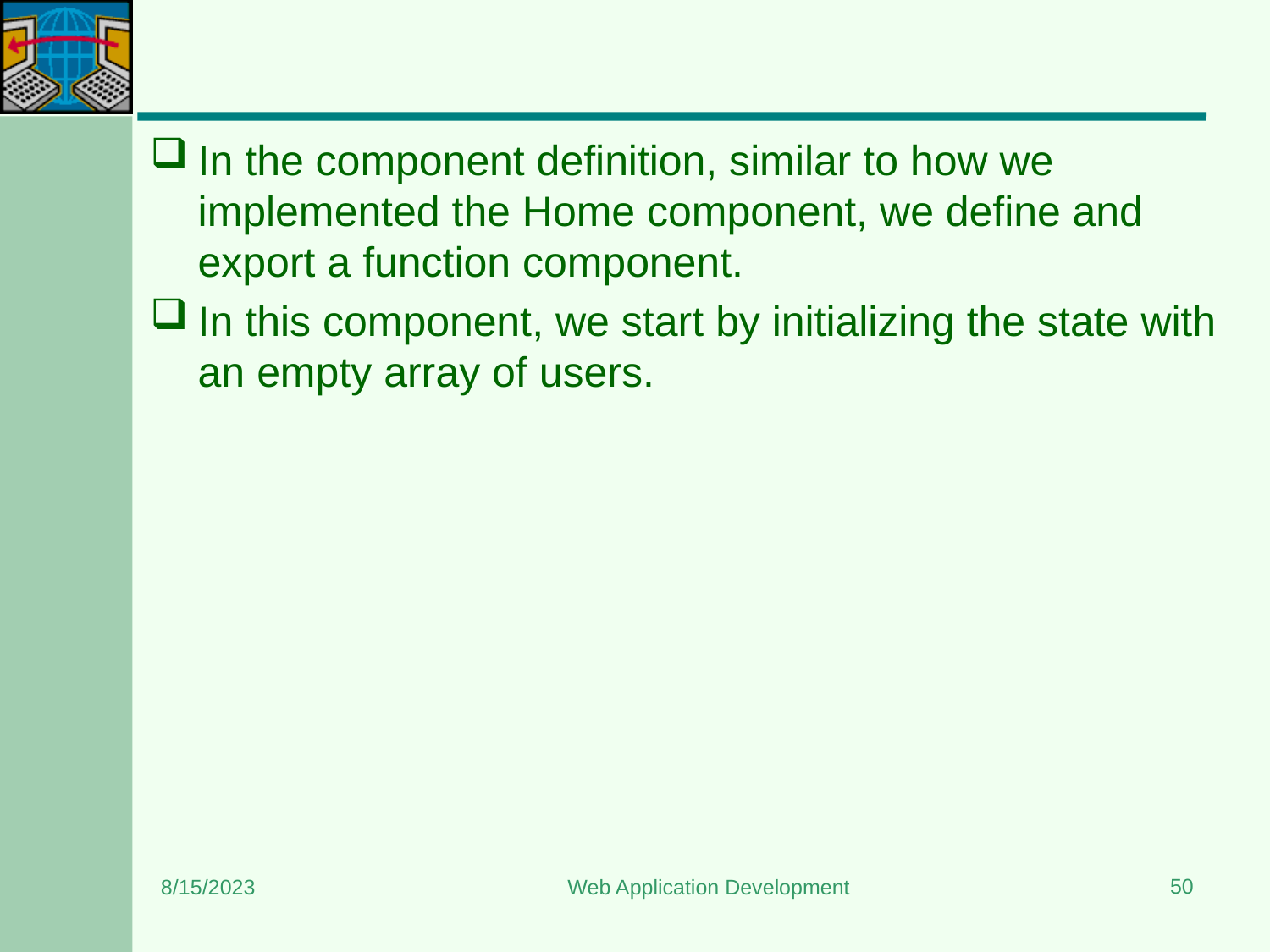

#
In the component definition, similar to how we implemented the Home component, we define and export a function component.
In this component, we start by initializing the state with an empty array of users.
50
8/15/2023
Web Application Development